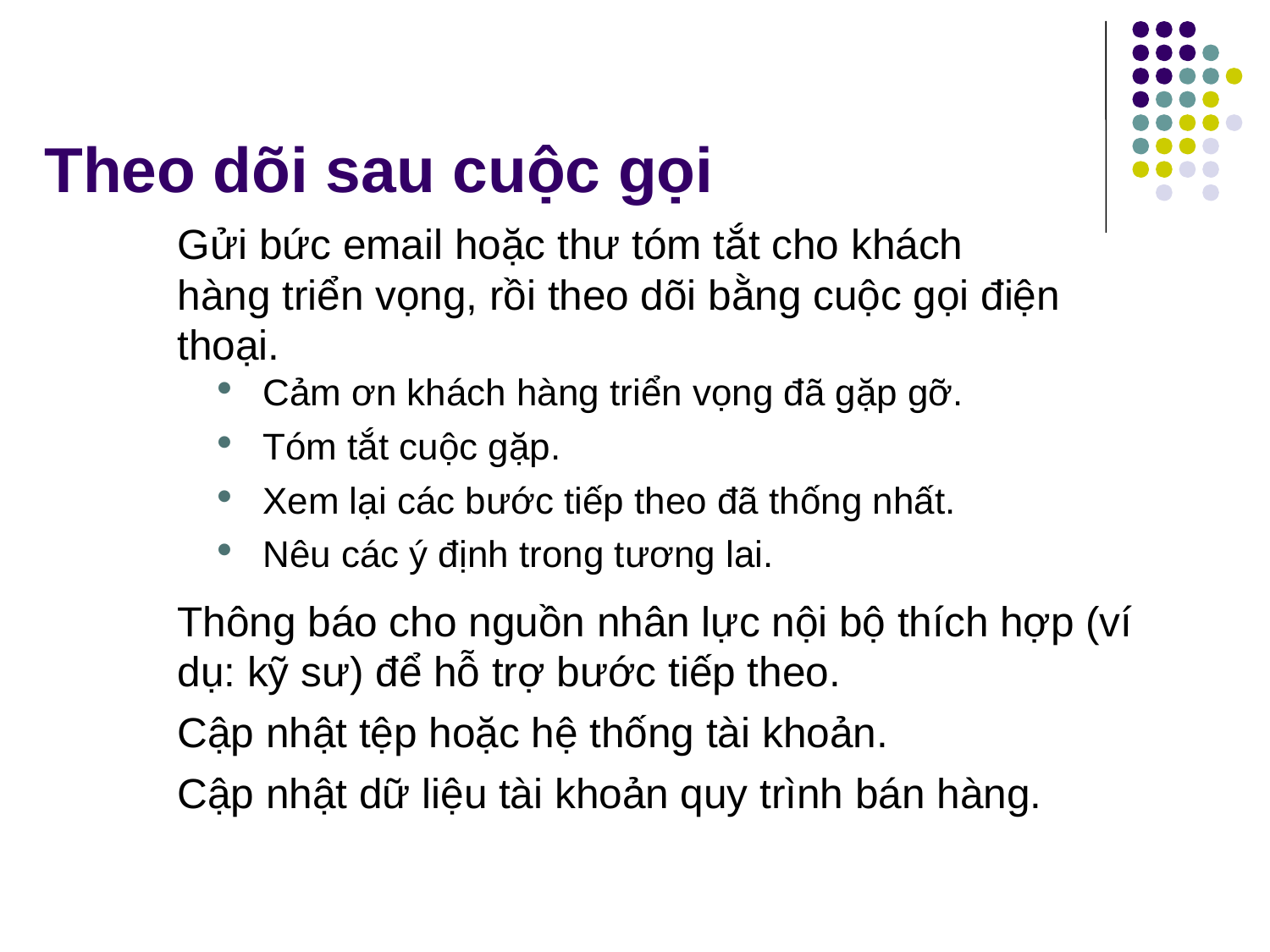

# Theo dõi sau cuộc gọi
Gửi bức email hoặc thư tóm tắt cho khách
hàng triển vọng, rồi theo dõi bằng cuộc gọi điện thoại.
Cảm ơn khách hàng triển vọng đã gặp gỡ.
Tóm tắt cuộc gặp.
Xem lại các bước tiếp theo đã thống nhất.
Nêu các ý định trong tương lai.
Thông báo cho nguồn nhân lực nội bộ thích hợp (ví dụ: kỹ sư) để hỗ trợ bước tiếp theo.
Cập nhật tệp hoặc hệ thống tài khoản.
Cập nhật dữ liệu tài khoản quy trình bán hàng.